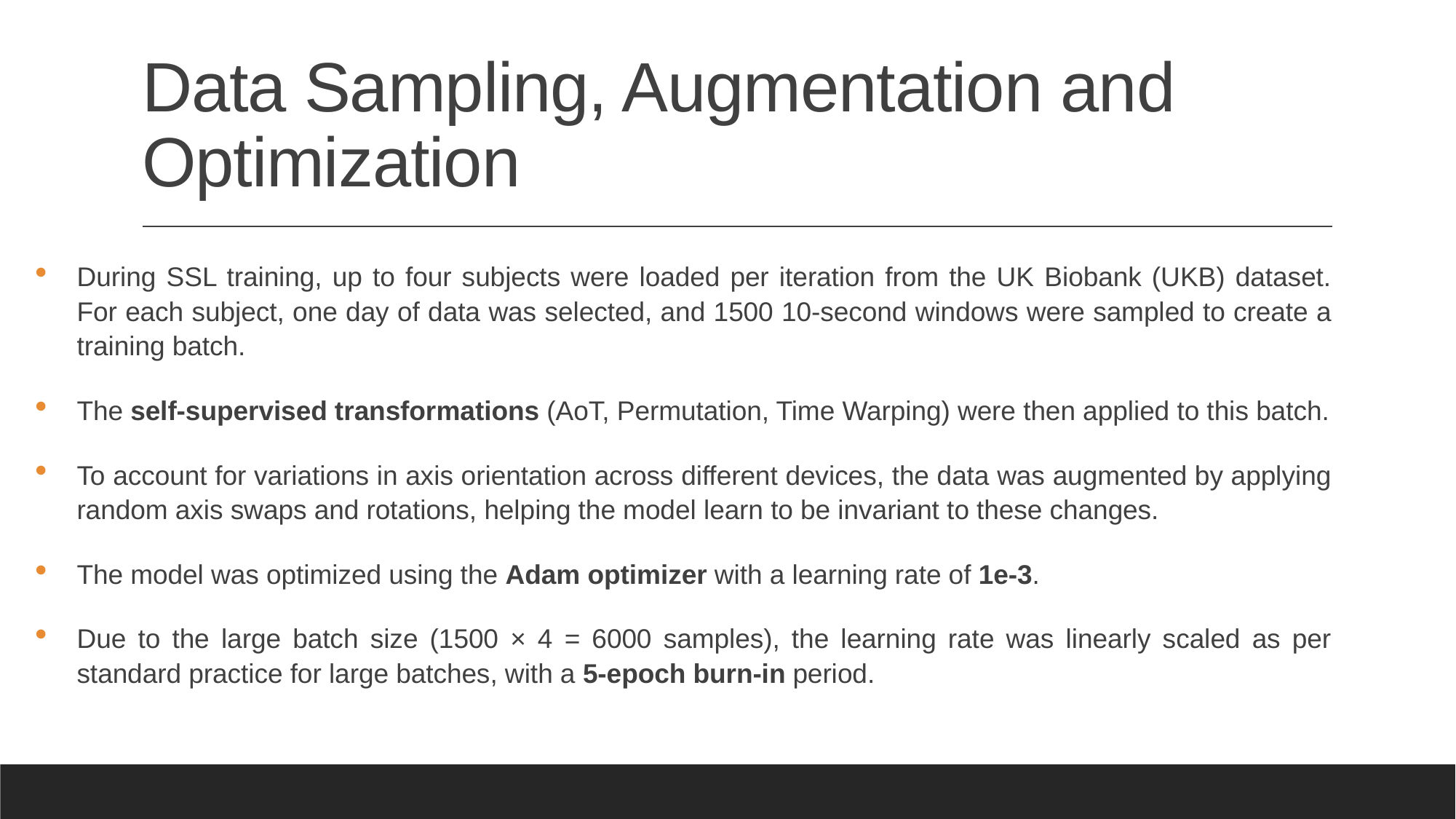

# Data Sampling, Augmentation and Optimization
During SSL training, up to four subjects were loaded per iteration from the UK Biobank (UKB) dataset. For each subject, one day of data was selected, and 1500 10-second windows were sampled to create a training batch.
The self-supervised transformations (AoT, Permutation, Time Warping) were then applied to this batch.
To account for variations in axis orientation across different devices, the data was augmented by applying random axis swaps and rotations, helping the model learn to be invariant to these changes.
The model was optimized using the Adam optimizer with a learning rate of 1e-3.
Due to the large batch size (1500 × 4 = 6000 samples), the learning rate was linearly scaled as per standard practice for large batches, with a 5-epoch burn-in period.